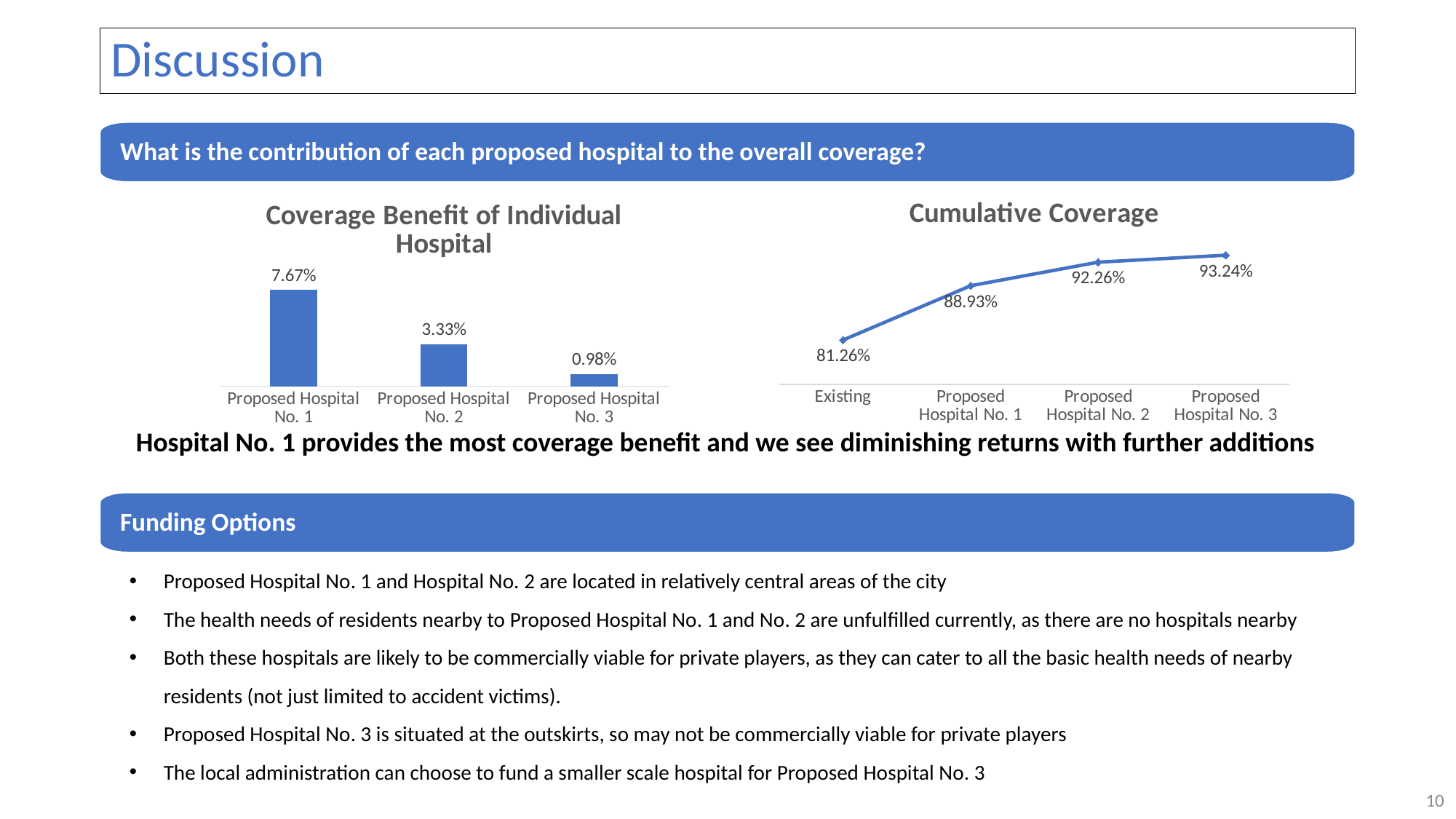

# Discussion
What is the contribution of each proposed hospital to the overall coverage?

### Chart: Cumulative Coverage

| Category | Cum. Coverage  |
|---|---|
| Existing | 0.8126 |
| Proposed Hospital No. 1 | 0.8893 |
| Proposed Hospital No. 2 | 0.9226 |
| Proposed Hospital No. 3 | 0.9324 |

### Chart: Coverage Benefit of Individual Hospital

| Category | Coverage Benefit |
|---|---|
| Proposed Hospital No. 1 | 0.0767 |
| Proposed Hospital No. 2 | 0.0333 |
| Proposed Hospital No. 3 | 0.0098 |
Hospital No. 1 provides the most coverage benefit and we see diminishing returns with further additions
Funding Options
Proposed Hospital No. 1 and Hospital No. 2 are located in relatively central areas of the city
The health needs of residents nearby to Proposed Hospital No. 1 and No. 2 are unfulfilled currently, as there are no hospitals nearby
Both these hospitals are likely to be commercially viable for private players, as they can cater to all the basic health needs of nearby residents (not just limited to accident victims).
Proposed Hospital No. 3 is situated at the outskirts, so may not be commercially viable for private players
The local administration can choose to fund a smaller scale hospital for Proposed Hospital No. 3

10